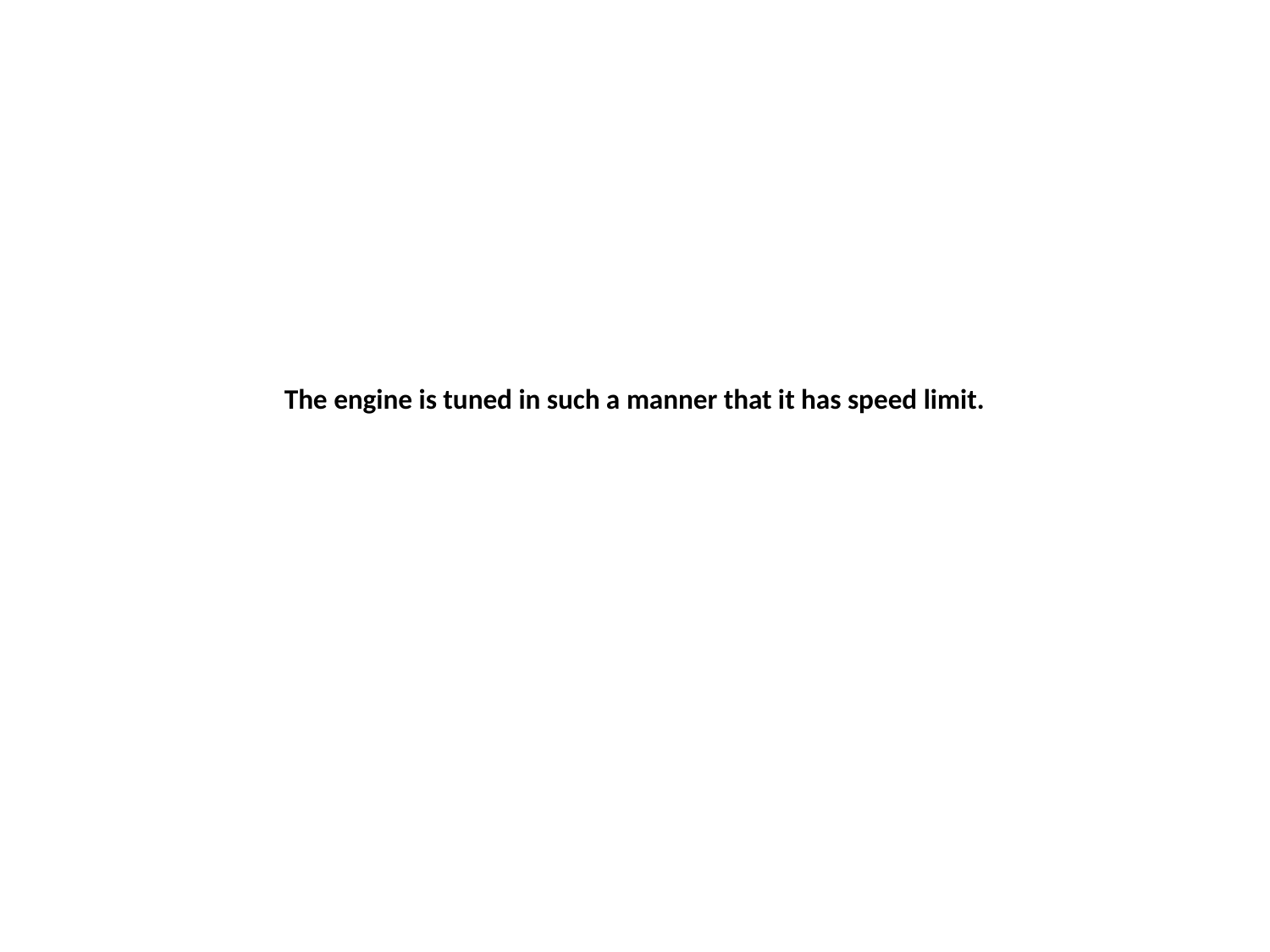

# The engine is tuned in such a manner that it has speed limit.